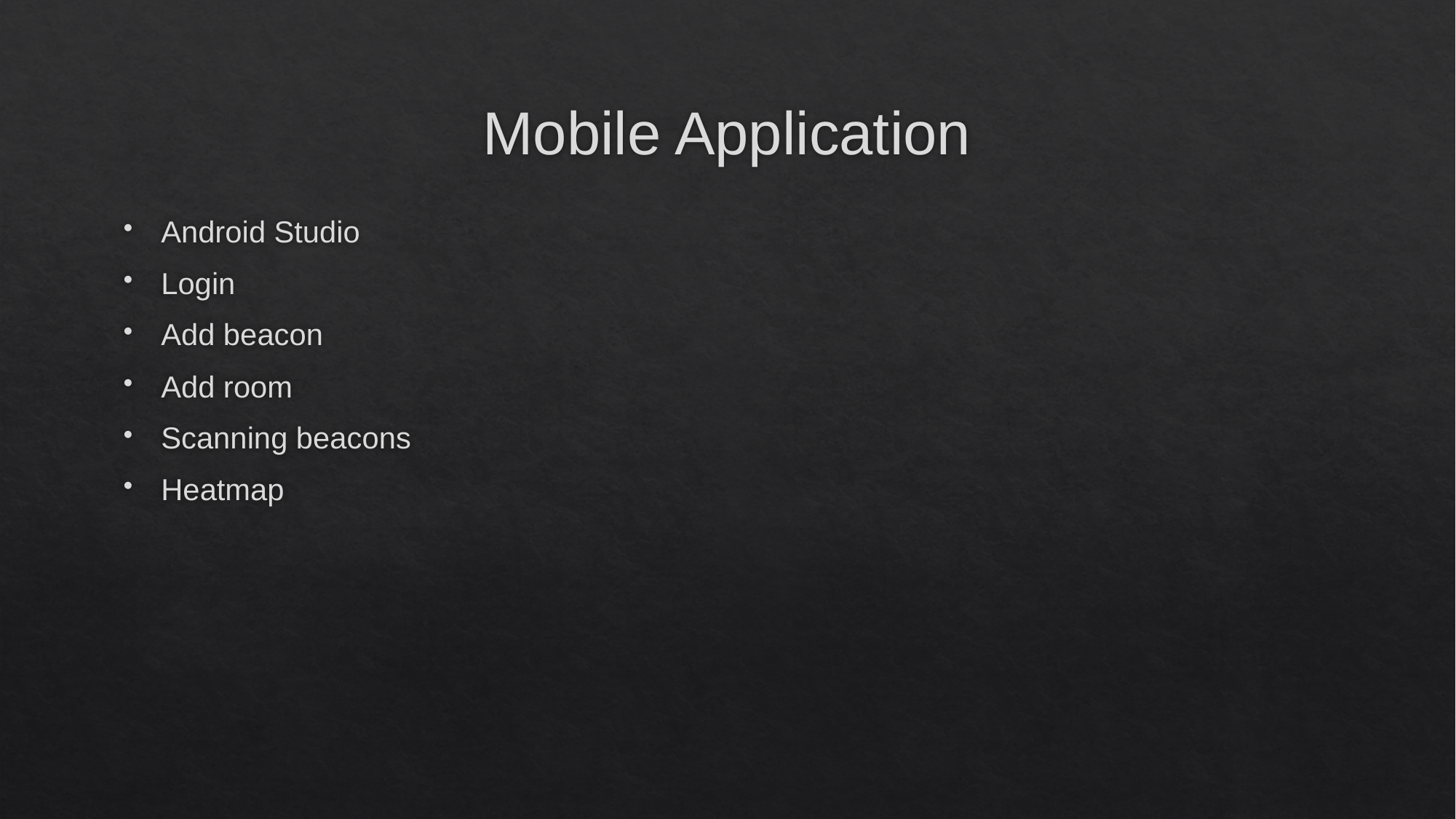

# Mobile Application
Android Studio
Login
Add beacon
Add room
Scanning beacons
Heatmap